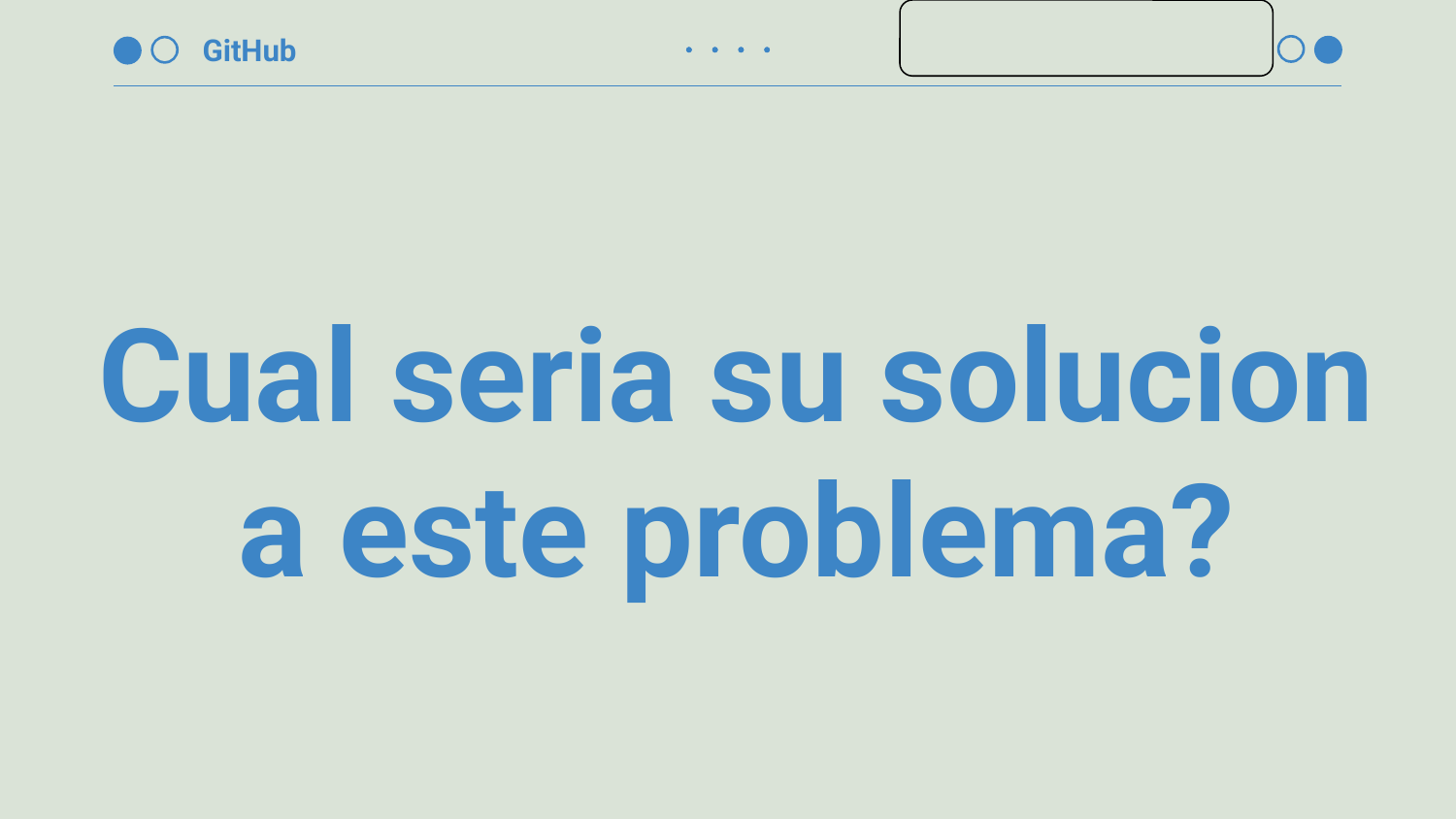

# Cual seria su solucion a este problema?